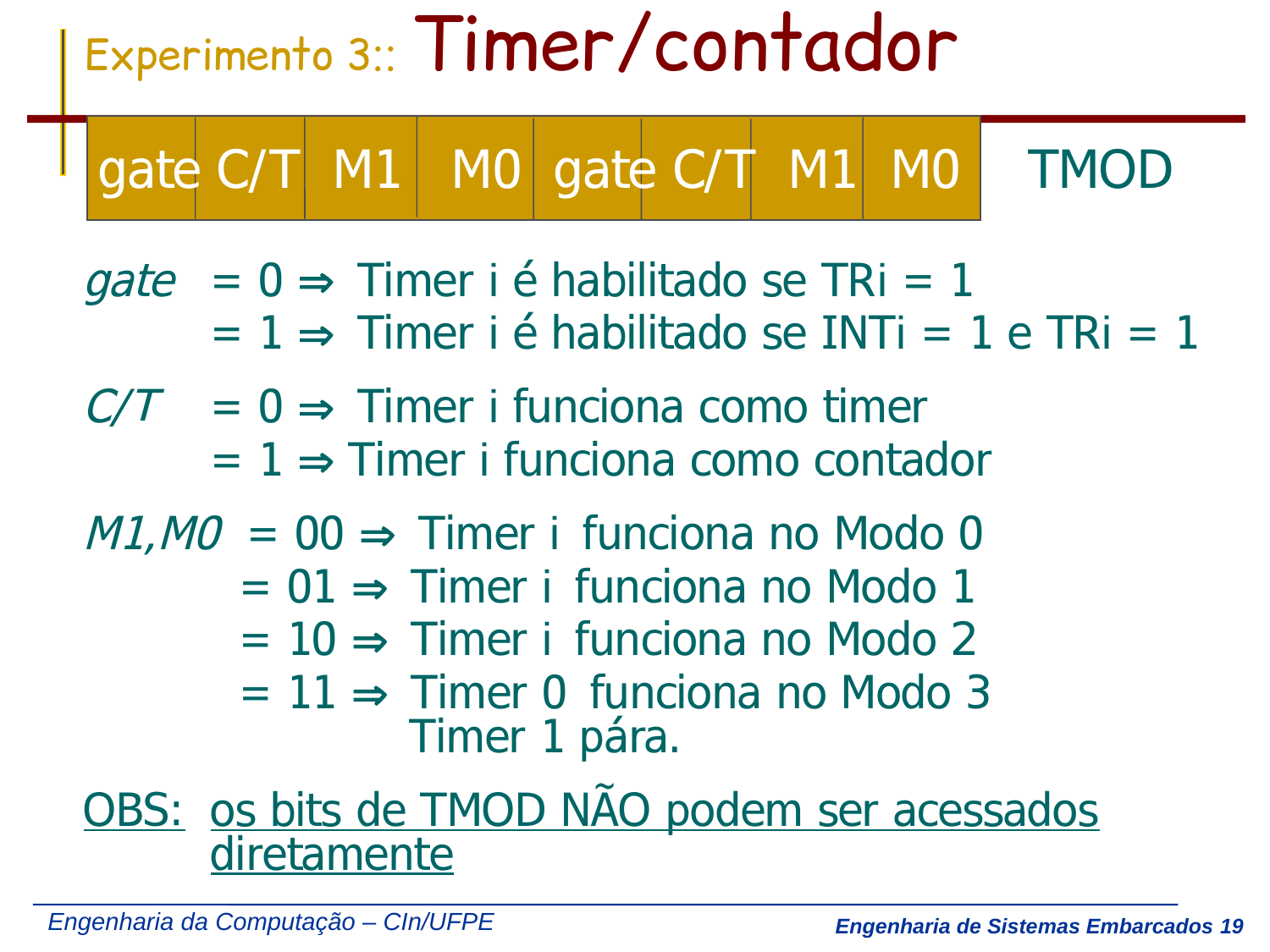

# Experimento 3:: Timer/contador

gate C/T  M1   M0  gate C/T  M1  M0    TMOD
gate 	= 0 ⇒ Timer i é habilitado se TRi = 1
	= 1 ⇒ Timer i é habilitado se INTi = 1 e TRi = 1

C/T	= 0 ⇒ Timer i funciona como timer
	= 1 ⇒ Timer i funciona como contador

M1,M0  = 00 ⇒ Timer i funciona no Modo 0
	  = 01 ⇒ Timer i funciona no Modo 1
	  = 10 ⇒ Timer i funciona no Modo 2
	  = 11 ⇒ Timer 0 funciona no Modo 3
		     Timer 1 pára.

OBS:	os bits de TMOD NÃO podem ser acessados
	diretamente